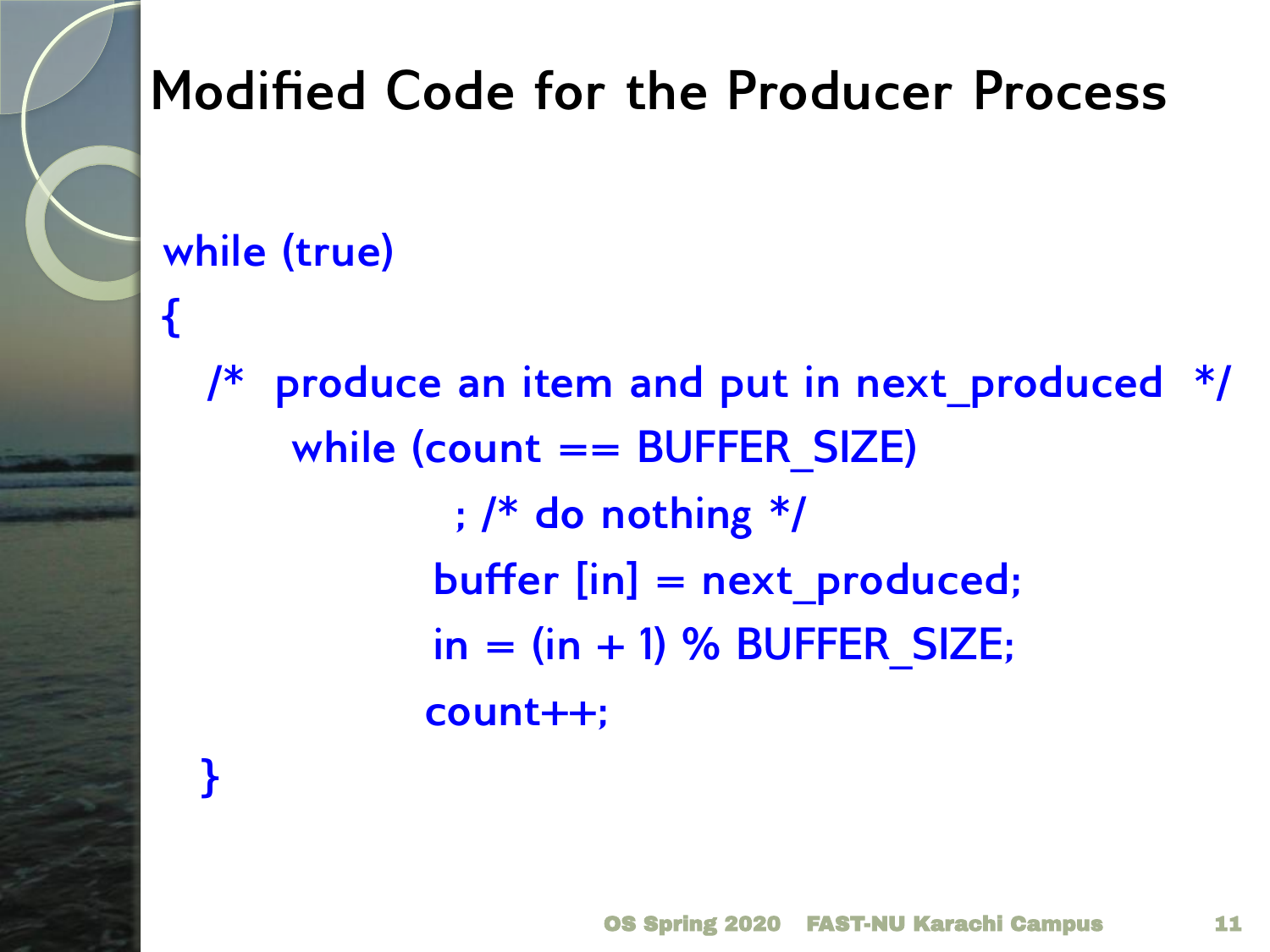

Modified Code for the Producer Process
while (true)
{
   /*  produce an item and put in next_produced  */
	      while (count == BUFFER_SIZE)
			; /* do nothing */
		       buffer [in] = next_produced;
		       in = (in + 1) % BUFFER_SIZE;
		       count++;
	}
OS Spring 2020
FAST-NU Karachi Campus
11